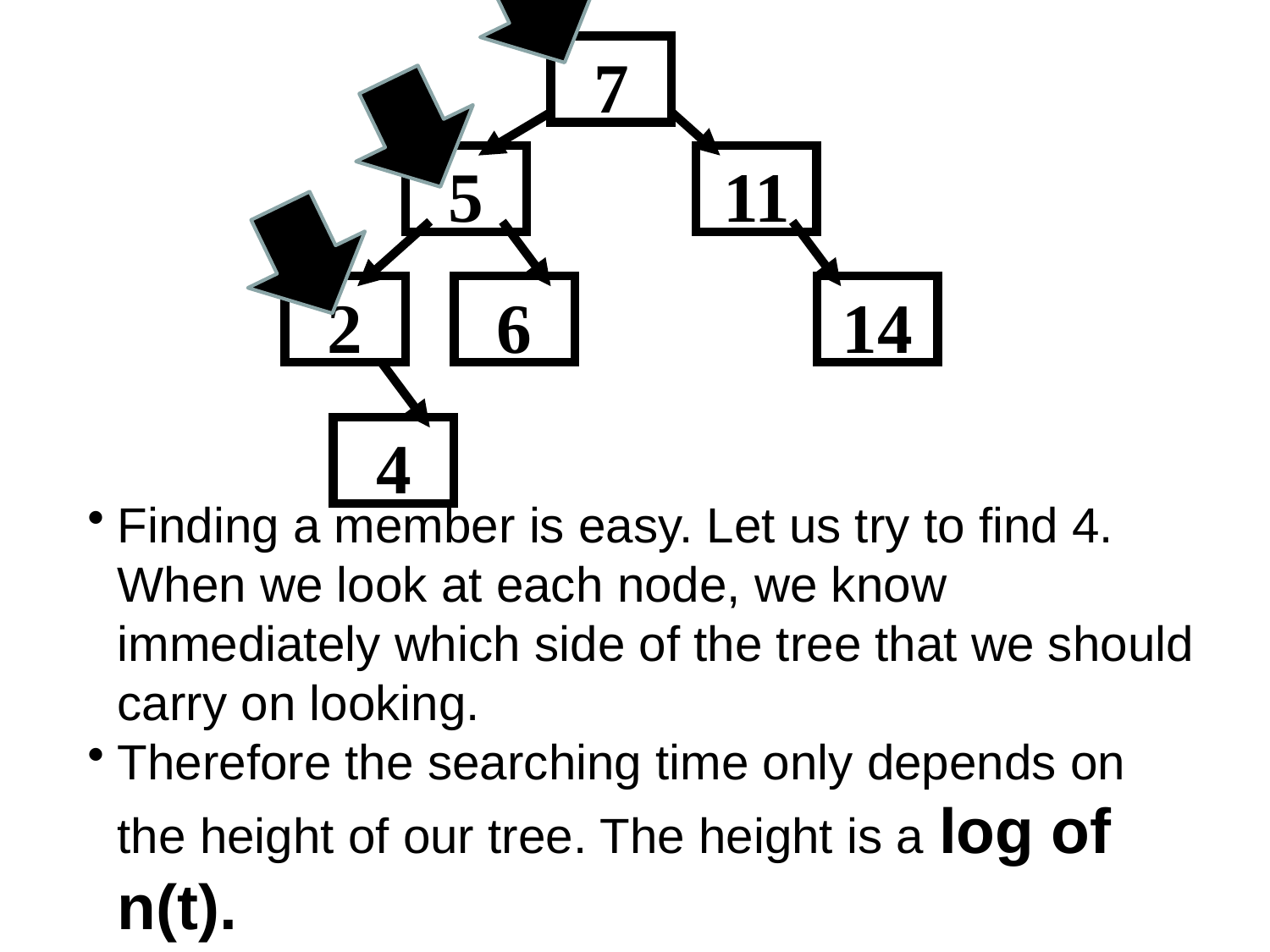

7

5
11

2
6
14

4

Finding a member is easy. Let us try to find 4. When we look at each node, we know immediately which side of the tree that we should carry on looking.
Therefore the searching time only depends on the height of our tree. The height is a log of n(t).